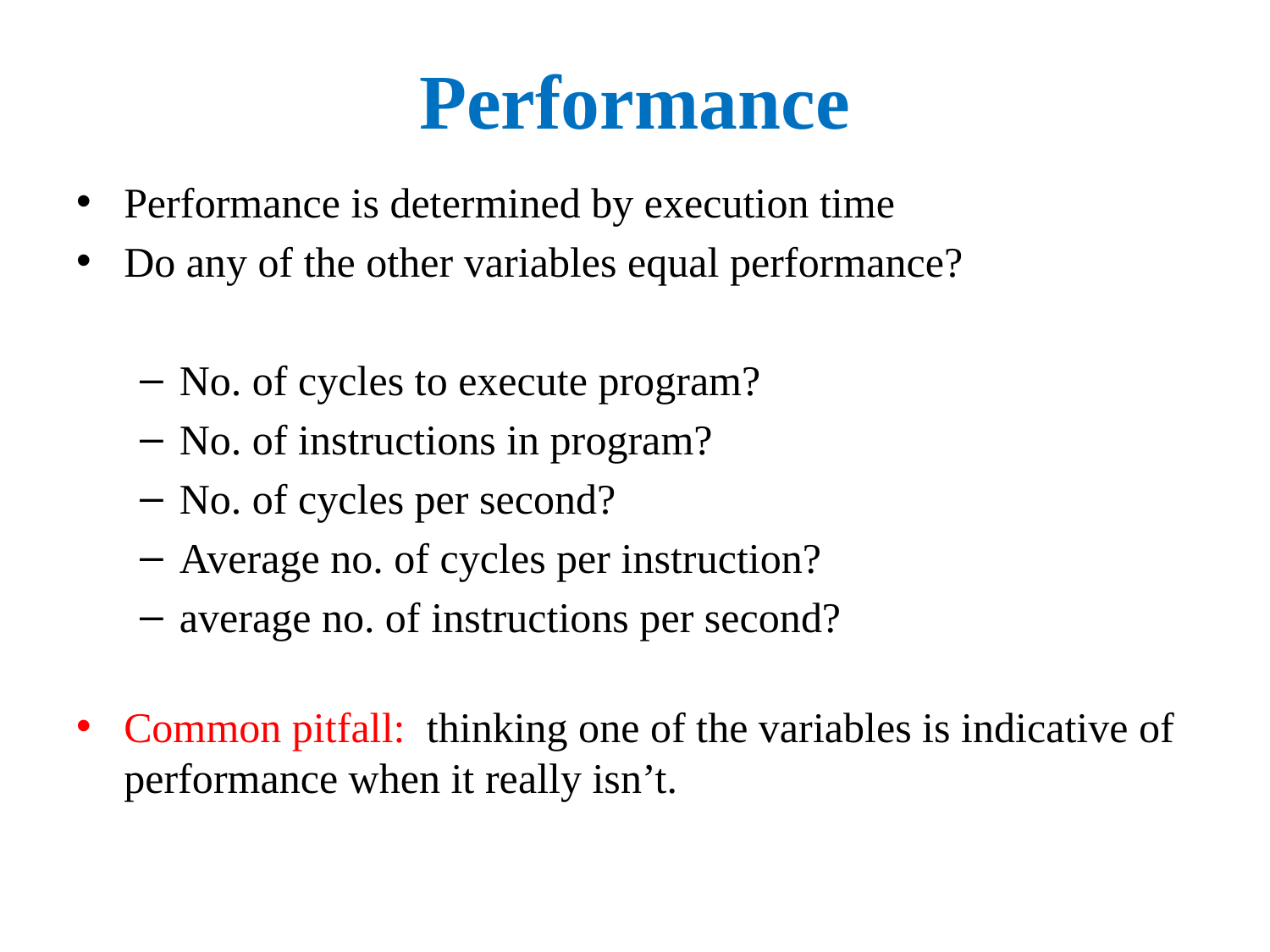

# Performance
Performance is determined by execution time
Do any of the other variables equal performance?

No. of cycles to execute program?
No. of instructions in program?
No. of cycles per second?
Average no. of cycles per instruction?
average no. of instructions per second?
Common pitfall:  thinking one of the variables is indicative of performance when it really isn’t.